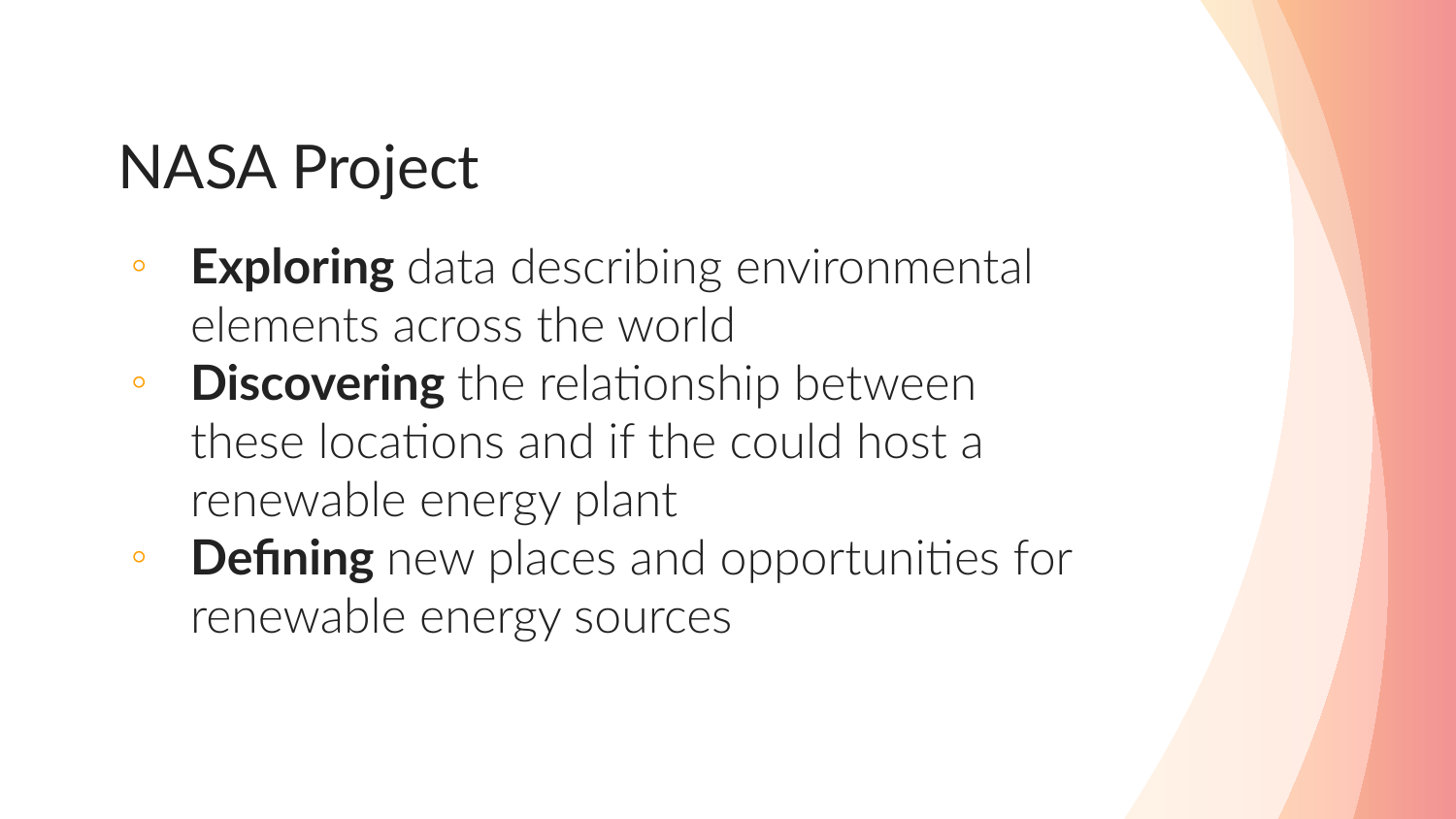

# NASA Project
Exploring data describing environmental elements across the world
Discovering the relationship between these locations and if the could host a renewable energy plant
Defining new places and opportunities for renewable energy sources